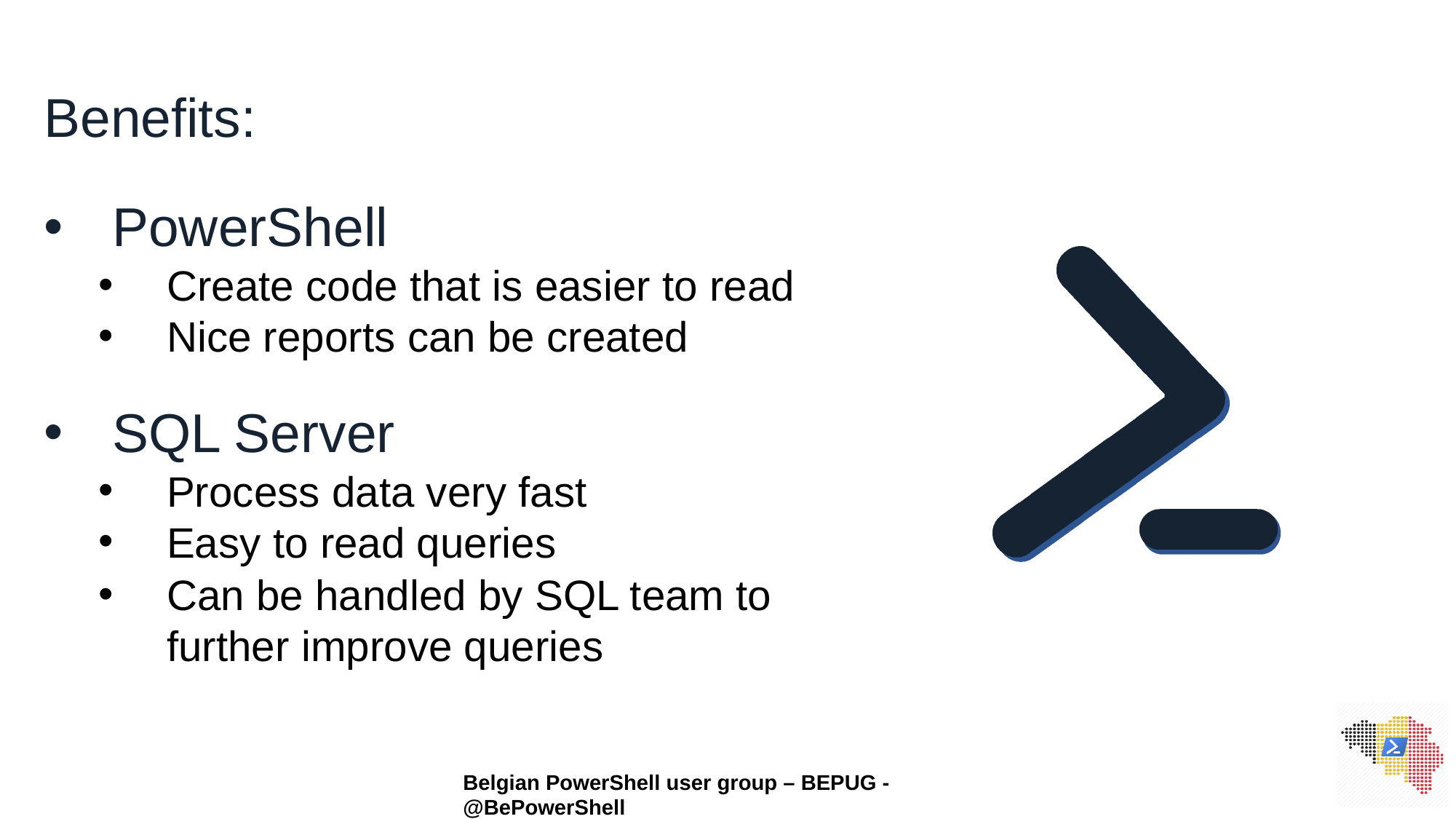

# Benefits:
PowerShell
Create code that is easier to read
Nice reports can be created

SQL Server
Process data very fast
Easy to read queries

Can be handled by SQL team to further improve queries